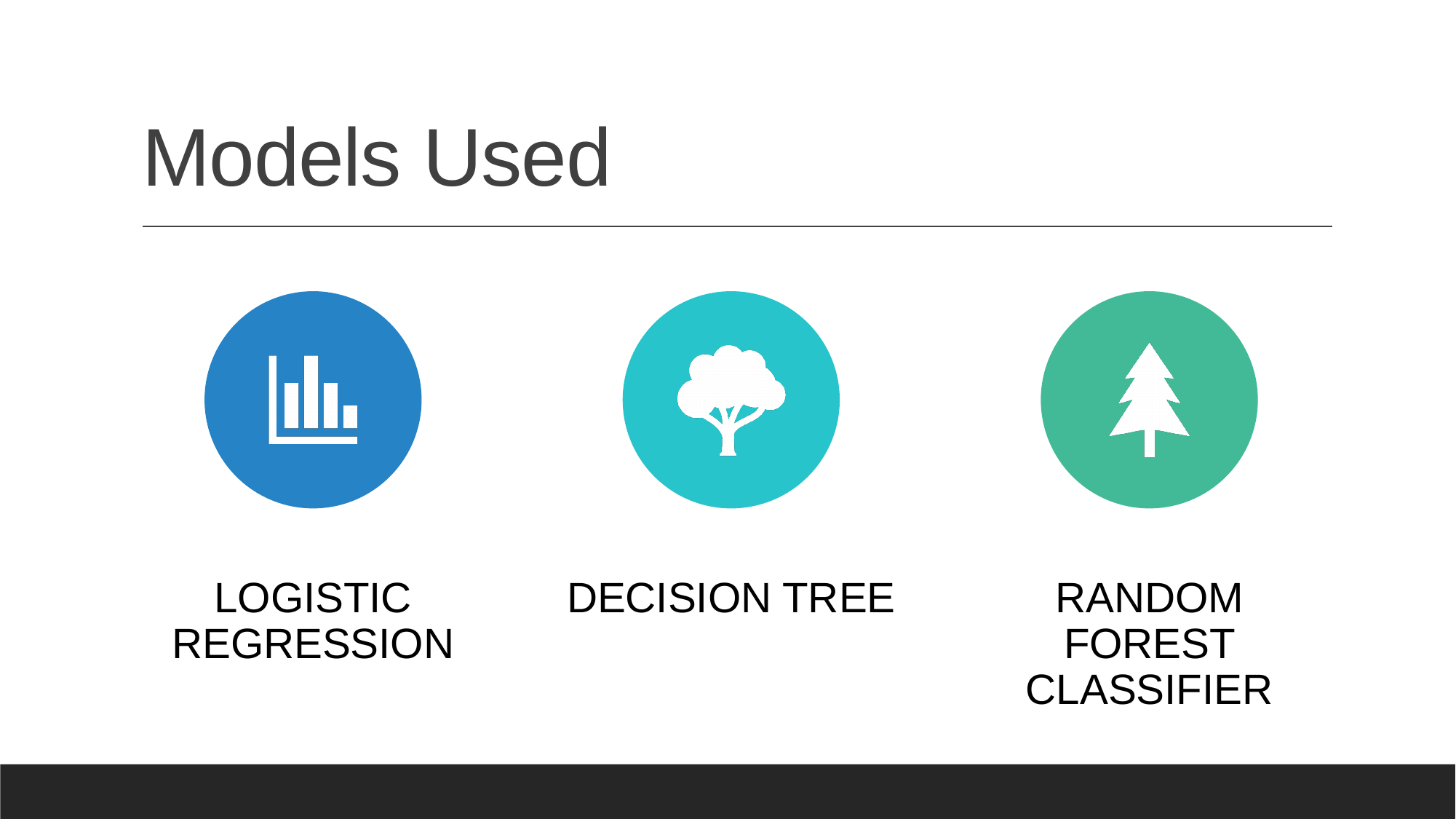

# Models Used
Logistic Regression
Decision Tree
Random Forest Classifier